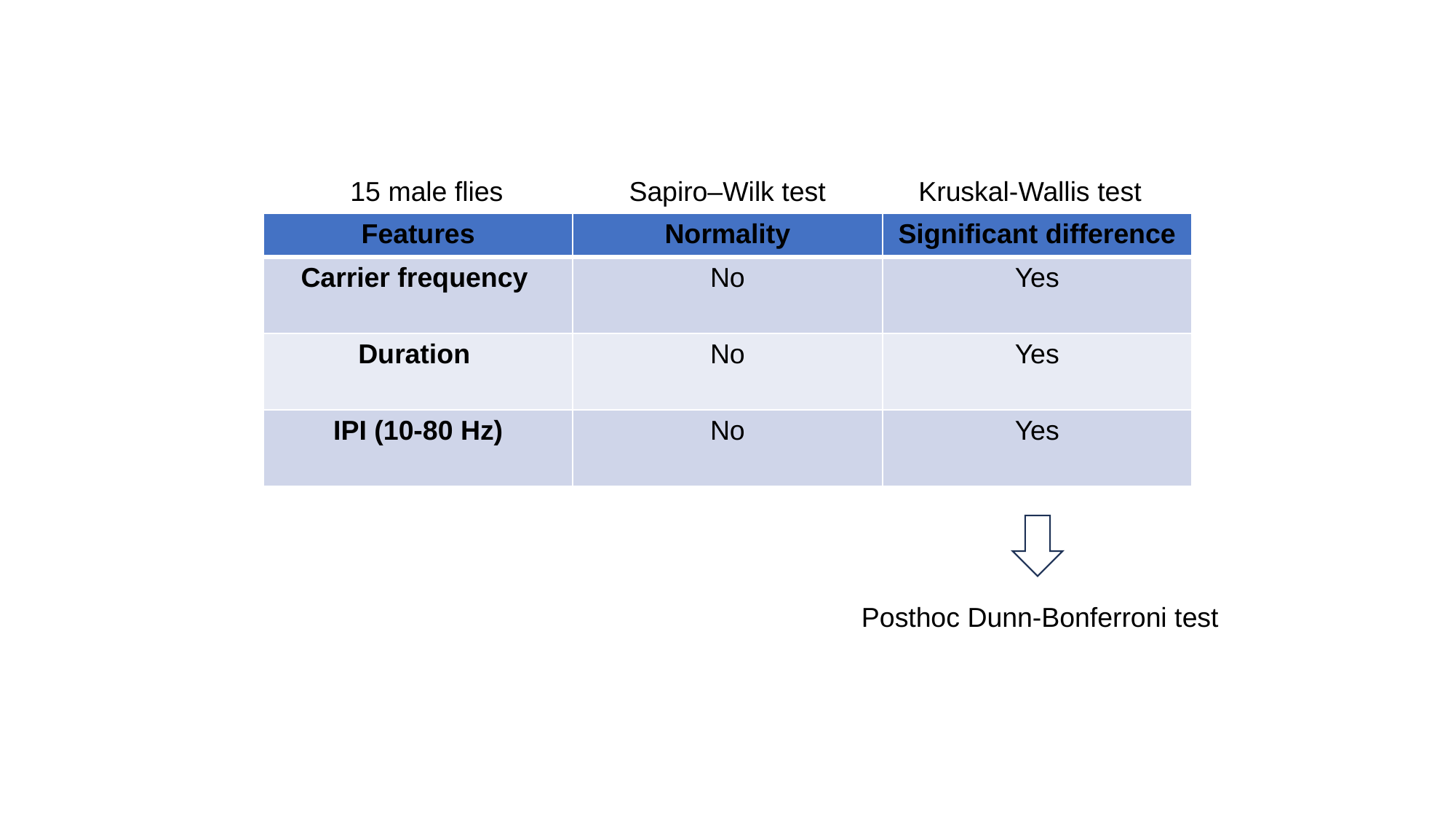

15 male flies
Sapiro–Wilk test
Kruskal-Wallis test
| Features | Normality | Significant difference |
| --- | --- | --- |
| Carrier frequency | No | Yes |
| Duration | No | Yes |
| IPI (10-80 Hz) | No | Yes |

Posthoc Dunn-Bonferroni test